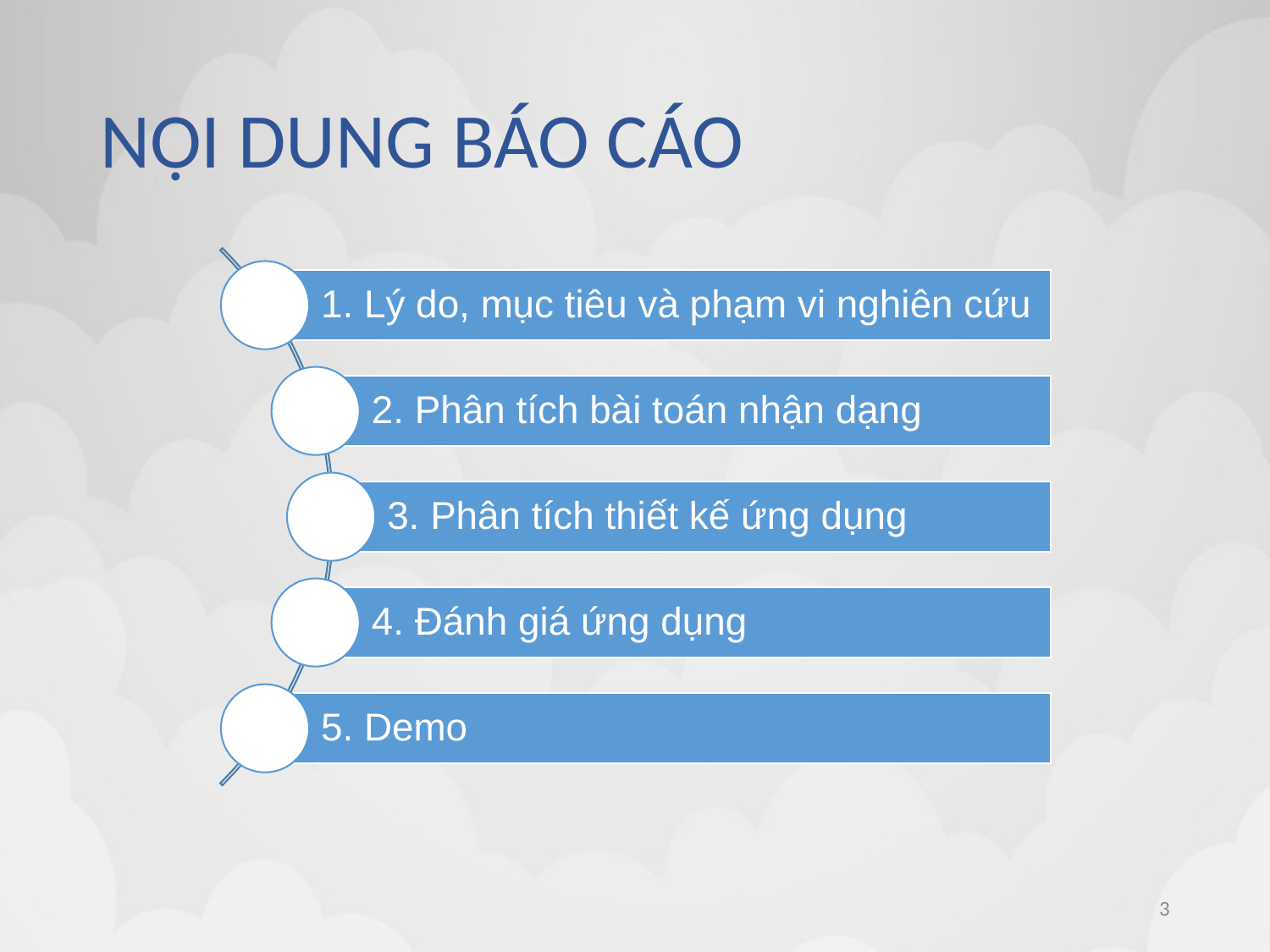

# NỘI DUNG BÁO CÁO
1. Lý do, mục tiêu và phạm vi nghiên cứu
2. Phân tích bài toán nhận dạng
3. Phân tích thiết kế ứng dụng
4. Đánh giá ứng dụng
5. Demo
3